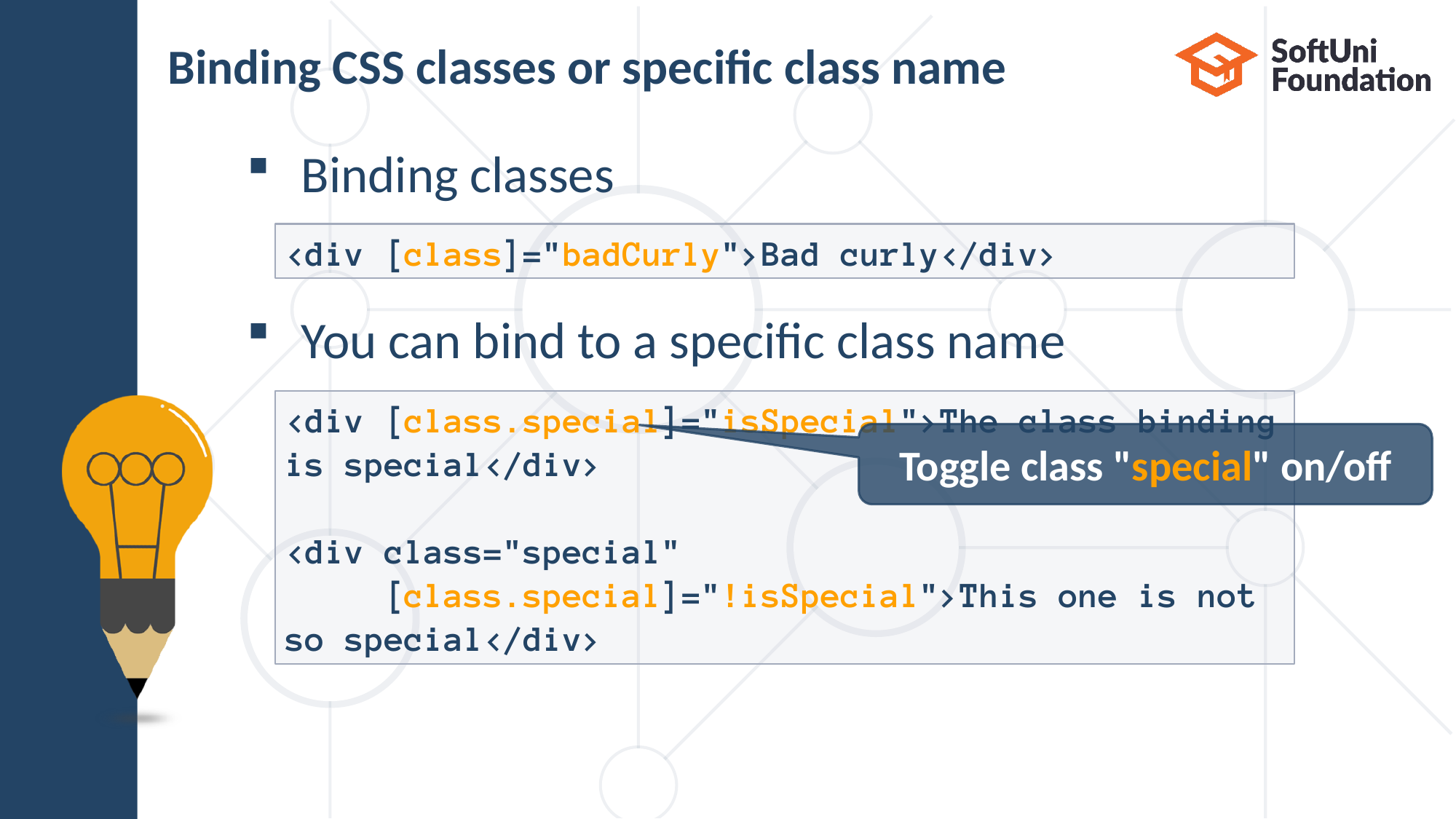

# Binding CSS classes or specific class name
Binding classes

You can bind to a specific class name

<div [class]="badCurly">Bad curly</div>
<div [class.special]="isSpecial">The class binding is special</div>

<div class="special"
     [class.special]="!isSpecial">This one is not so special</div>
Toggle class "special" on/off
23